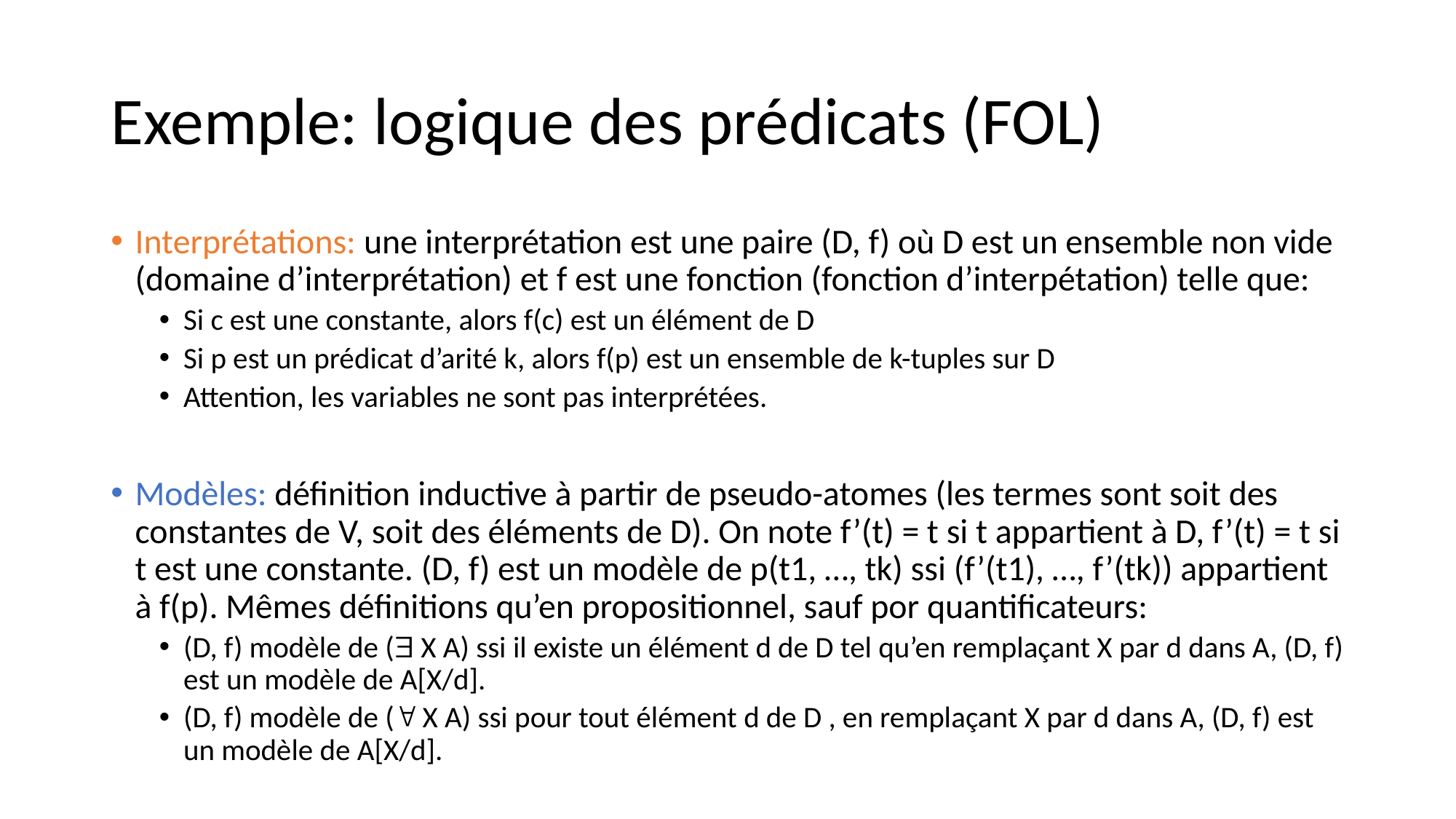

# Exemple: logique des prédicats (FOL)
Interprétations: une interprétation est une paire (D, f) où D est un ensemble non vide (domaine d’interprétation) et f est une fonction (fonction d’interpétation) telle que:
Si c est une constante, alors f(c) est un élément de D
Si p est un prédicat d’arité k, alors f(p) est un ensemble de k-tuples sur D
Attention, les variables ne sont pas interprétées.

Modèles: définition inductive à partir de pseudo-atomes (les termes sont soit des constantes de V, soit des éléments de D). On note f’(t) = t si t appartient à D, f’(t) = t si t est une constante. (D, f) est un modèle de p(t1, …, tk) ssi (f’(t1), …, f’(tk)) appartient à f(p). Mêmes définitions qu’en propositionnel, sauf por quantificateurs:
(D, f) modèle de (∃ X A) ssi il existe un élément d de D tel qu’en remplaçant X par d dans A, (D, f) est un modèle de A[X/d].
(D, f) modèle de (∀ X A) ssi pour tout élément d de D , en remplaçant X par d dans A, (D, f) est un modèle de A[X/d].